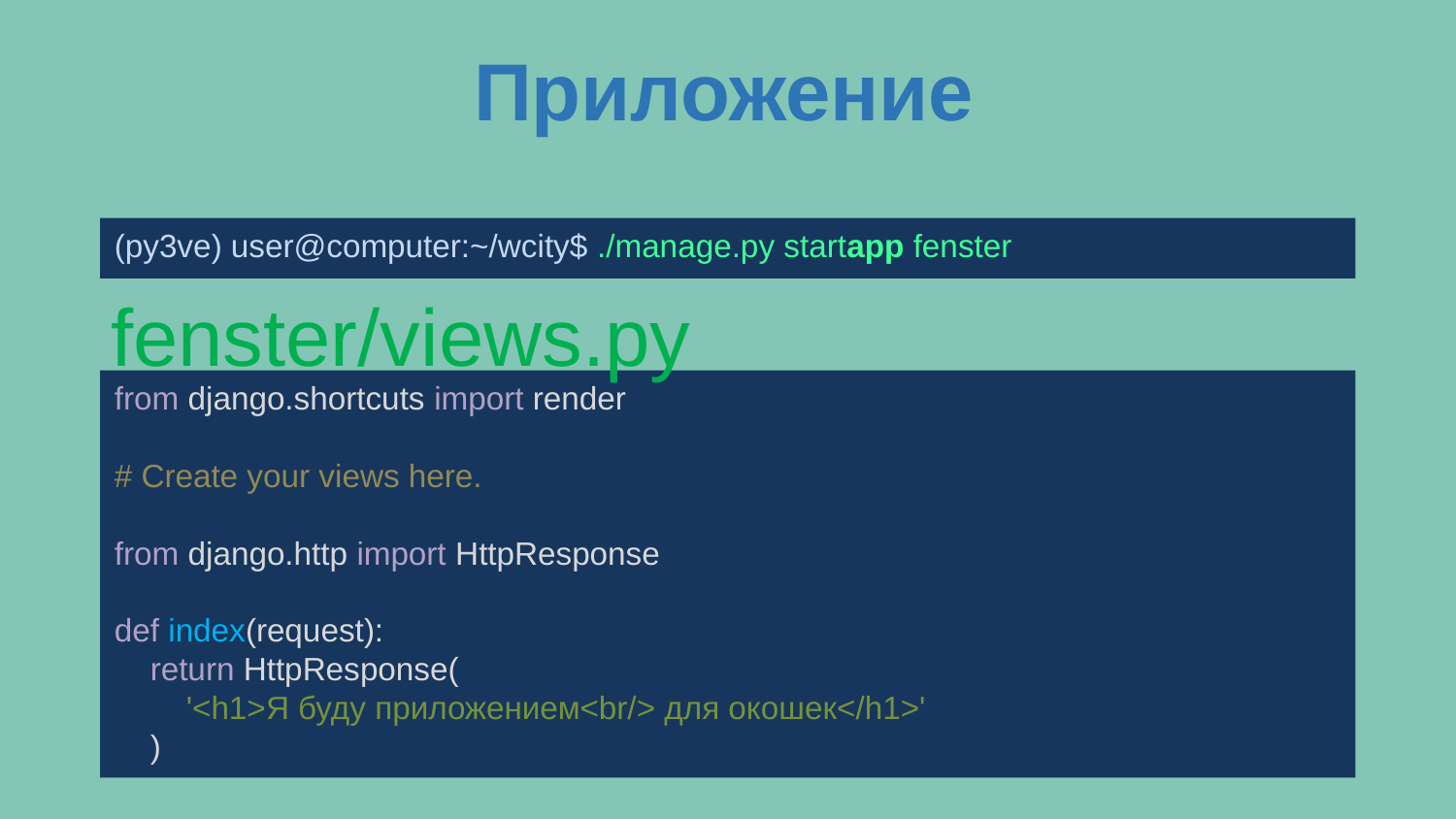

Приложение
(py3ve) user@computer:~/wcity$ ./manage.py startapp fenster

fenster/views.py
from django.shortcuts import render

# Create your views here.

from django.http import HttpResponse

def index(request):
    return HttpResponse(
        '<h1>Я буду приложением<br/> для окошек</h1>'
    )